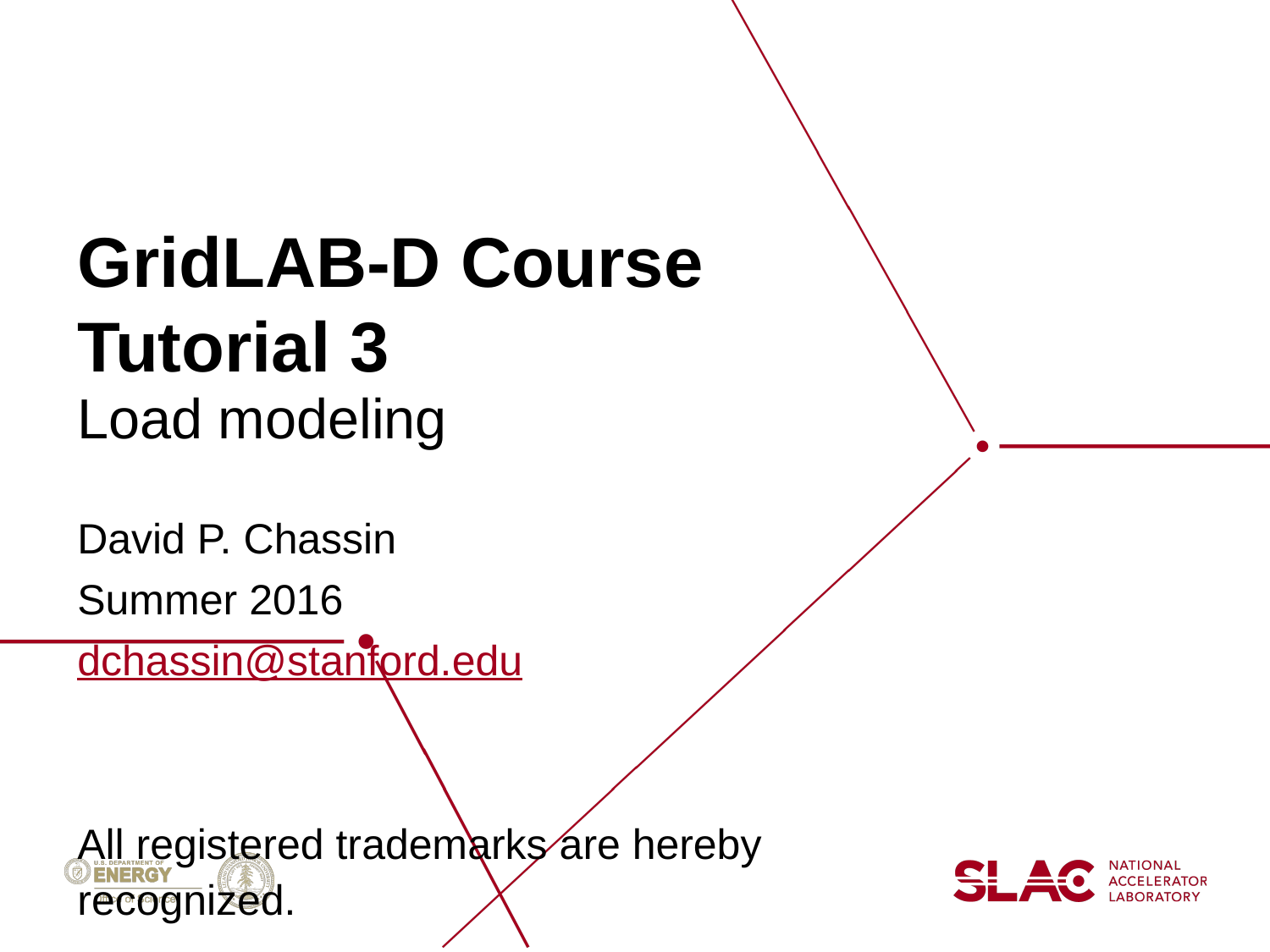

# GridLAB-D Course Tutorial 3
Load modeling
David P. Chassin
Summer 2016
dchassin@stanford.edu

All registered trademarks are hereby recognized.